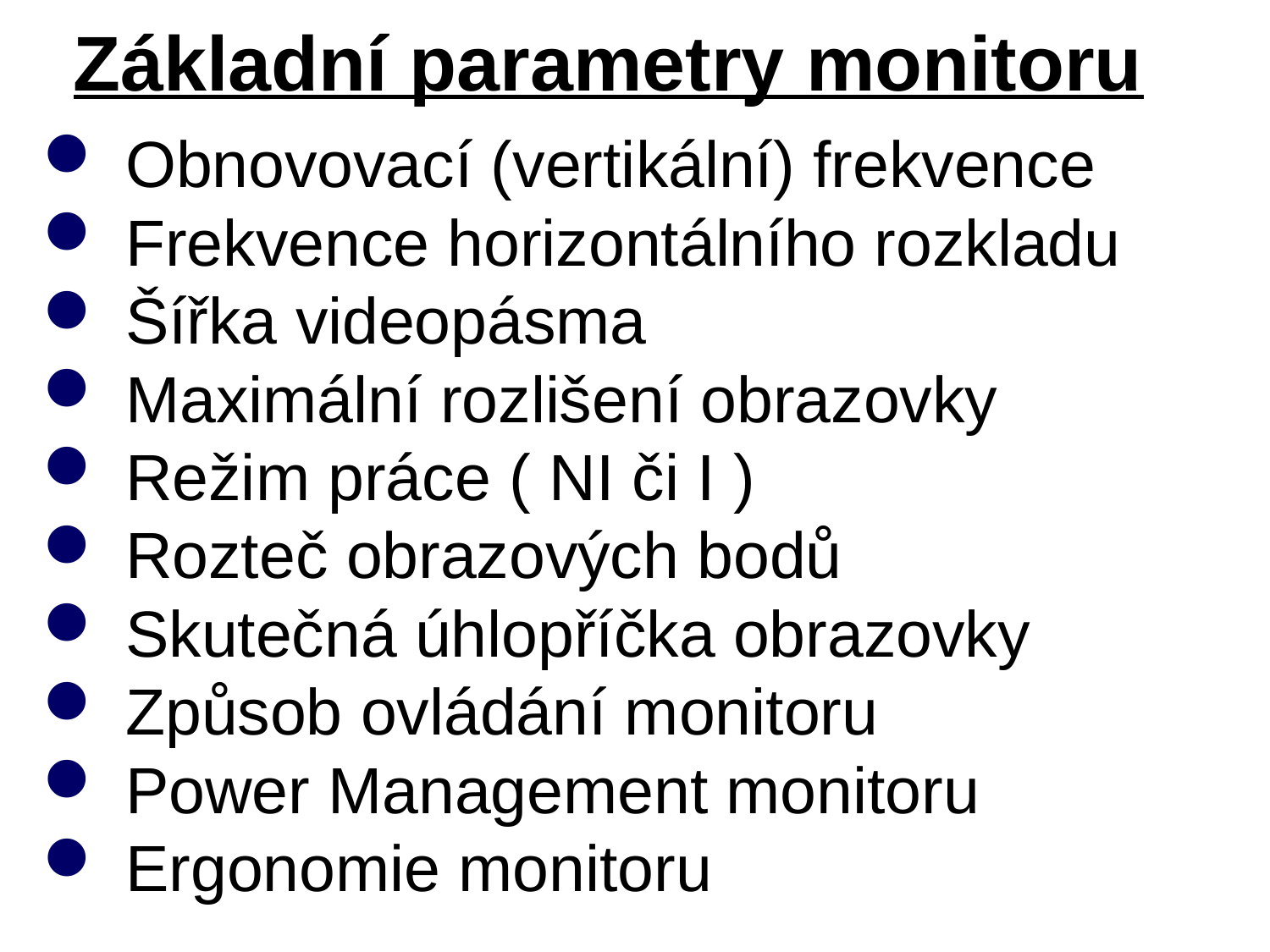

# Základní parametry monitoru
 Obnovovací (vertikální) frekvence
 Frekvence horizontálního rozkladu
 Šířka videopásma
 Maximální rozlišení obrazovky
 Režim práce ( NI či I )
 Rozteč obrazových bodů
 Skutečná úhlopříčka obrazovky
 Způsob ovládání monitoru
 Power Management monitoru
 Ergonomie monitoru